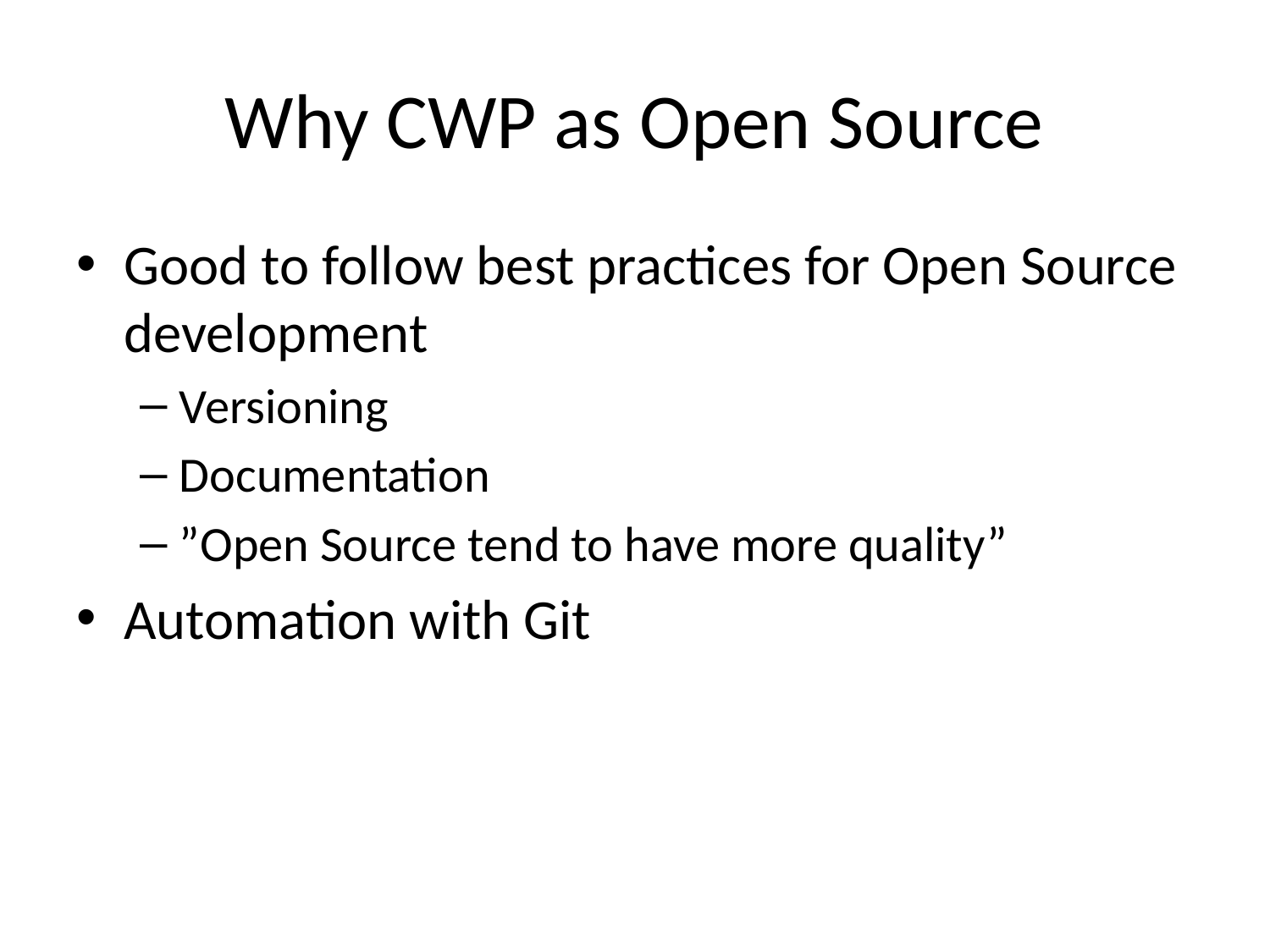

# Why CWP as Open Source
Good to follow best practices for Open Source development
Versioning
Documentation
”Open Source tend to have more quality”
Automation with Git